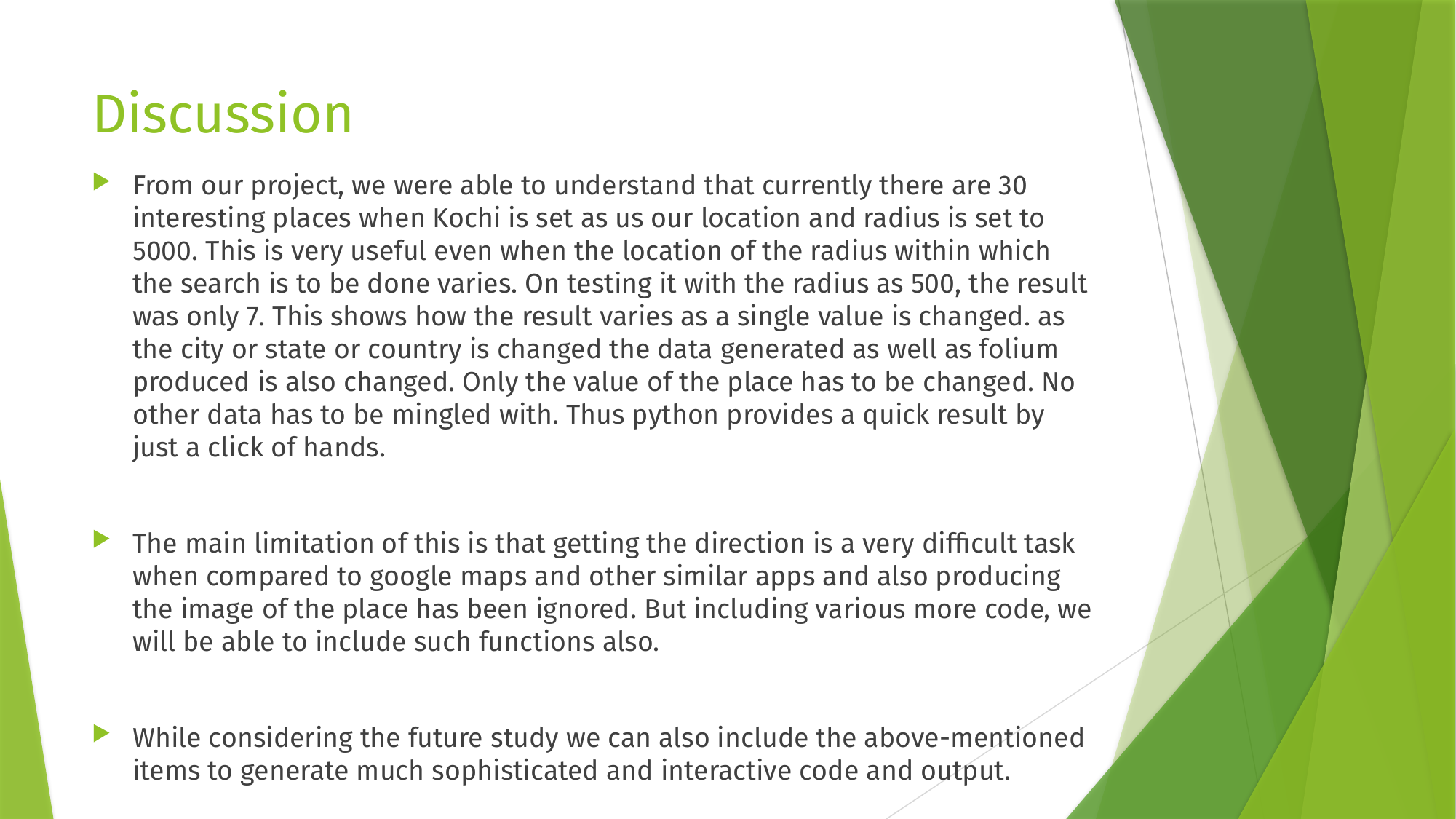

# Discussion
From our project, we were able to understand that currently there are 30 interesting places when Kochi is set as us our location and radius is set to 5000. This is very useful even when the location of the radius within which the search is to be done varies. On testing it with the radius as 500, the result was only 7. This shows how the result varies as a single value is changed. as the city or state or country is changed the data generated as well as folium produced is also changed. Only the value of the place has to be changed. No other data has to be mingled with. Thus python provides a quick result by just a click of hands.

The main limitation of this is that getting the direction is a very difficult task when compared to google maps and other similar apps and also producing the image of the place has been ignored. But including various more code, we will be able to include such functions also.

While considering the future study we can also include the above-mentioned items to generate much sophisticated and interactive code and output.